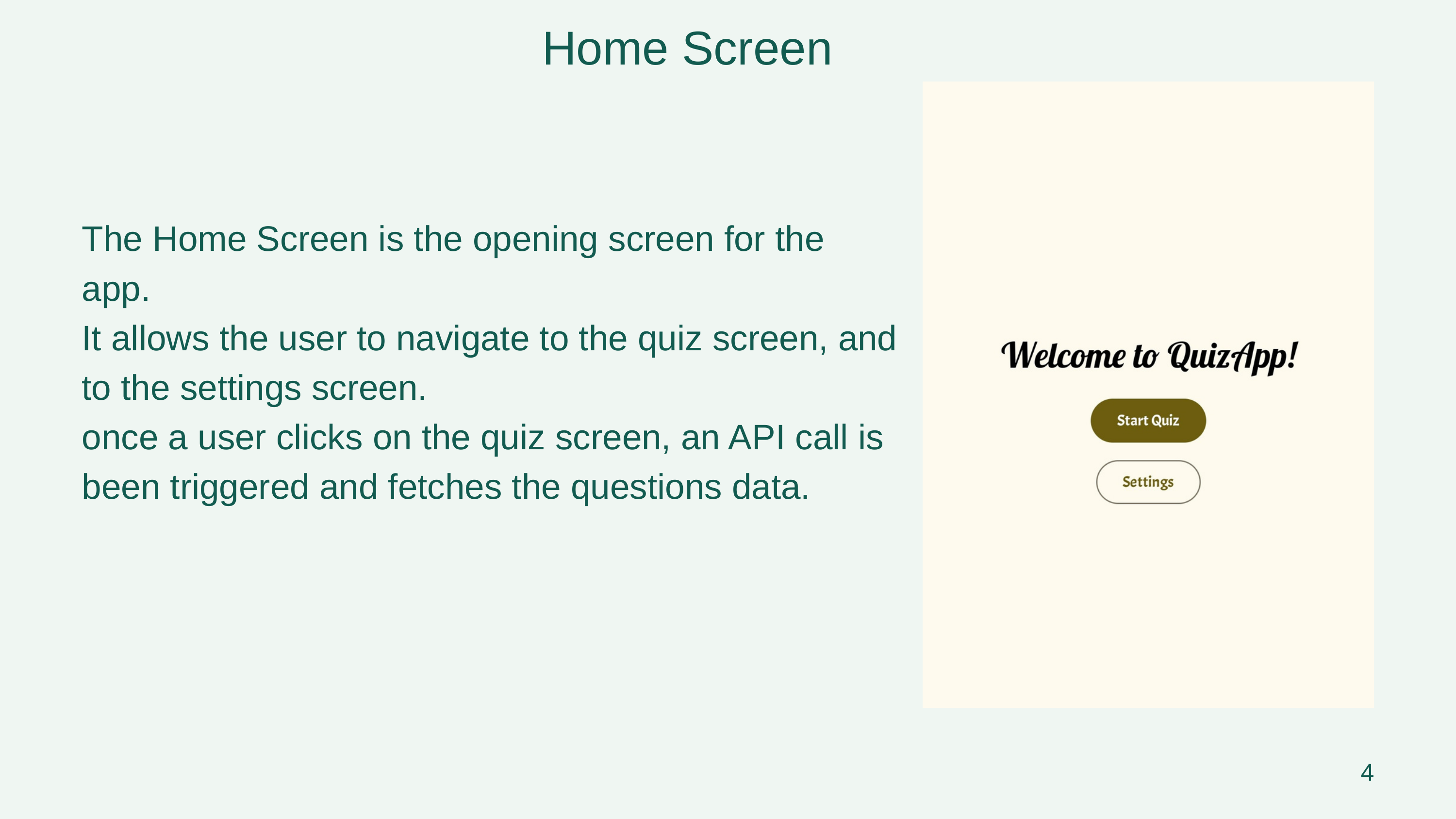

Home Screen

The Home Screen is the opening screen for the app.
It allows the user to navigate to the quiz screen, and to the settings screen.
once a user clicks on the quiz screen, an API call is been triggered and fetches the questions data.
4